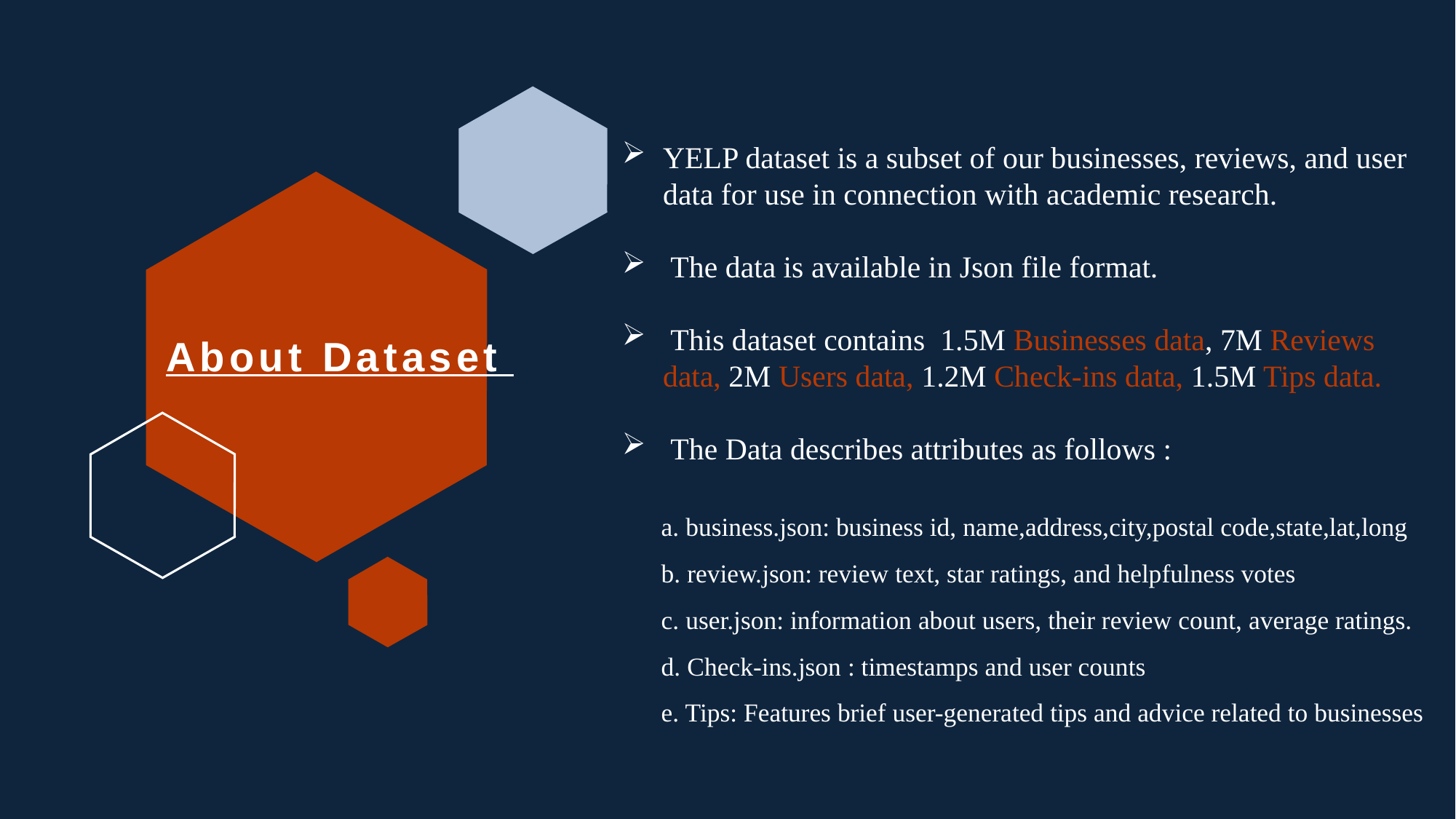

YELP dataset is a subset of our businesses, reviews, and user data for use in connection with academic research.

 The data is available in Json file format.

 This dataset contains  1.5M Businesses data, 7M Reviews data, 2M Users data, 1.2M Check-ins data, 1.5M Tips data.

 The Data describes attributes as follows :

      a. business.json: business id, name,address,city,postal code,state,lat,long
      b. review.json: review text, star ratings, and helpfulness votes
      c. user.json: information about users, their review count, average ratings.
      d. Check-ins.json : timestamps and user counts
      e. Tips: Features brief user-generated tips and advice related to businesses
# About Dataset